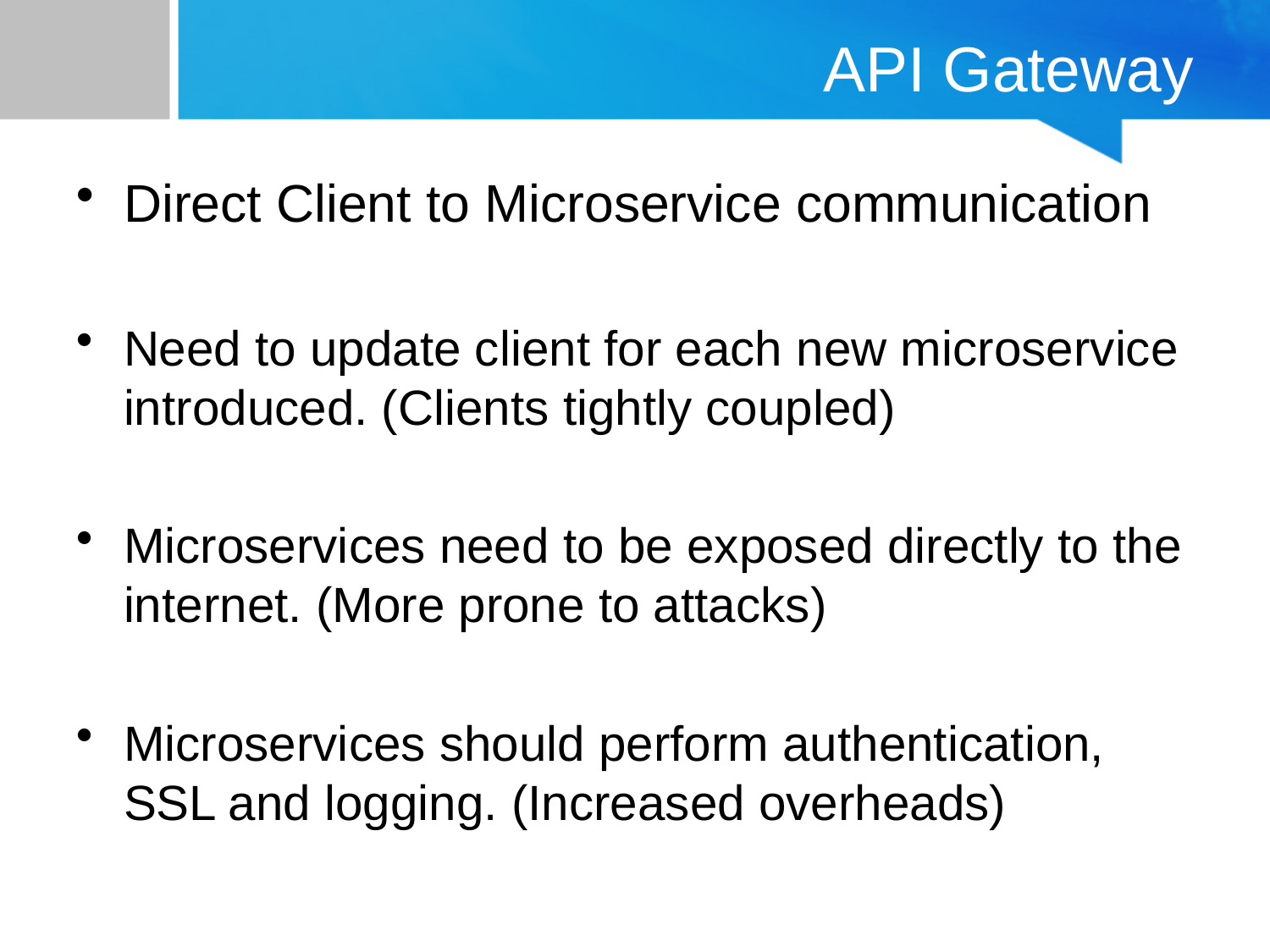

# API Gateway
Direct Client to Microservice communication

Need to update client for each new microservice introduced. (Clients tightly coupled)

Microservices need to be exposed directly to the internet. (More prone to attacks)

Microservices should perform authentication, SSL and logging. (Increased overheads)